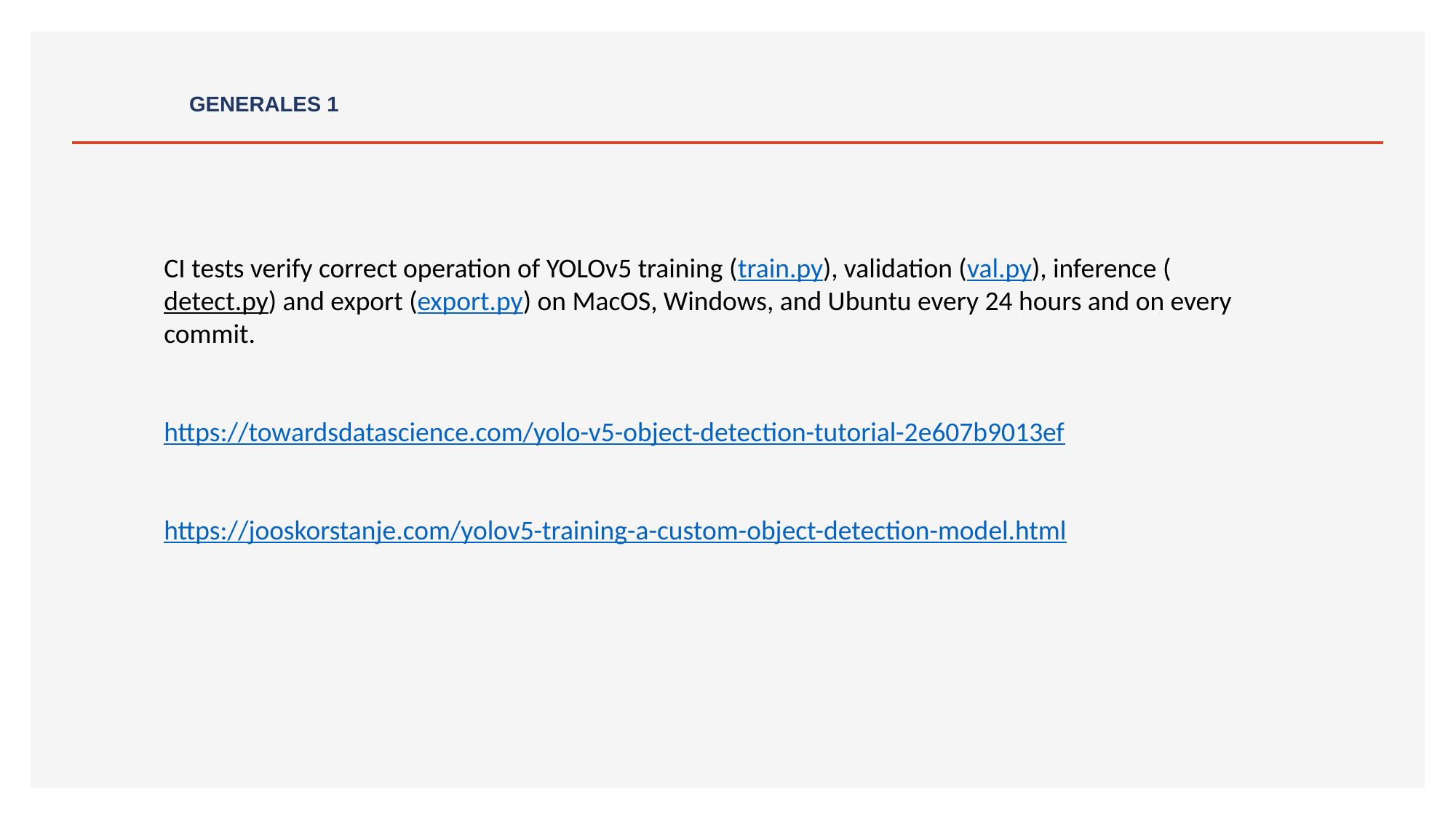

# GENERALES 1
CI tests verify correct operation of YOLOv5 training (train.py), validation (val.py), inference (detect.py) and export (export.py) on MacOS, Windows, and Ubuntu every 24 hours and on every commit.

https://towardsdatascience.com/yolo-v5-object-detection-tutorial-2e607b9013ef

https://jooskorstanje.com/yolov5-training-a-custom-object-detection-model.html